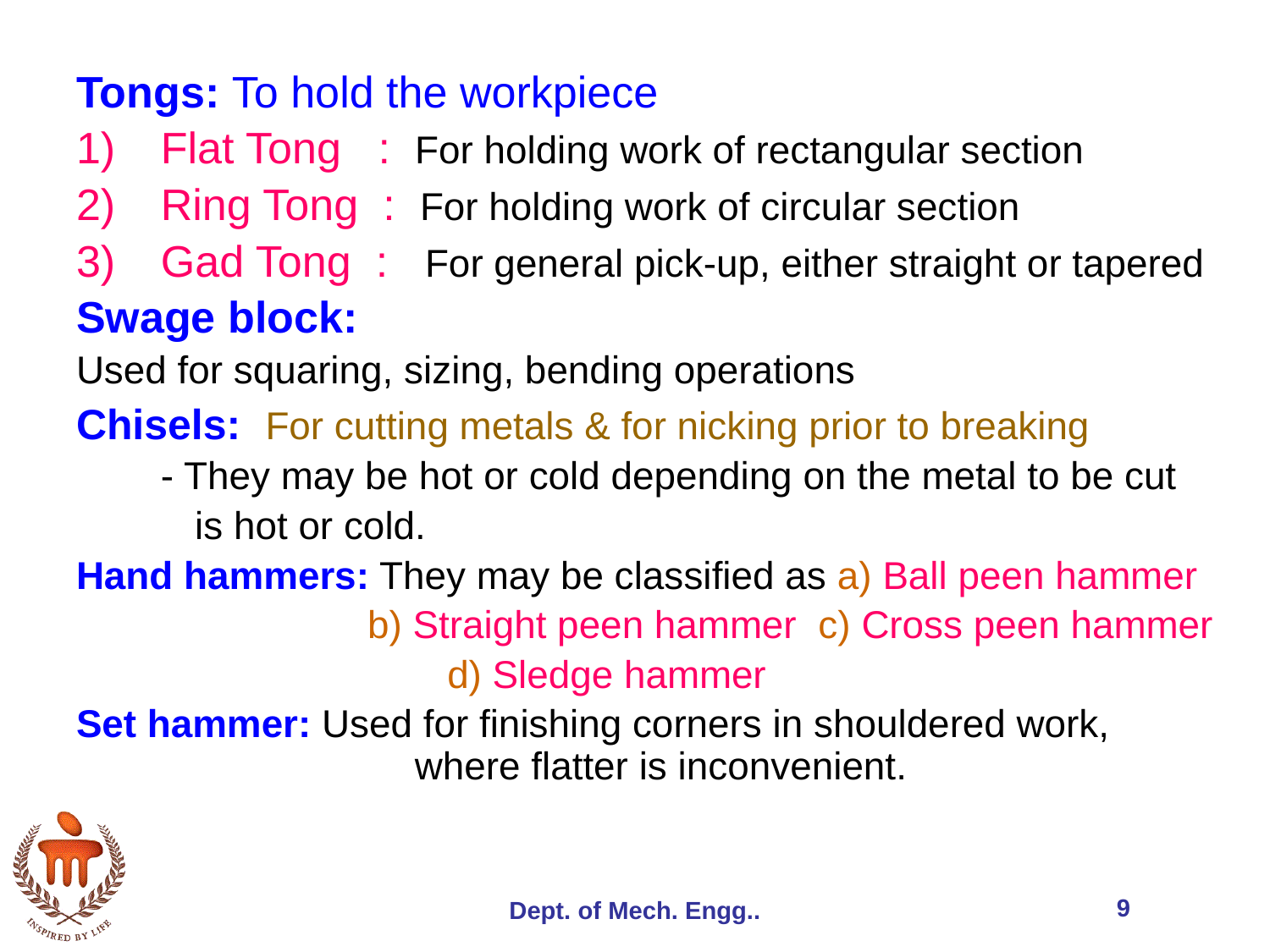

Tongs: To hold the workpiece
Flat Tong   :  For holding work of rectangular section
Ring Tong  :  For holding work of circular section
Gad Tong  :   For general pick-up, either straight or tapered
Swage block:
Used for squaring, sizing, bending operations
Chisels:  For cutting metals & for nicking prior to breaking
	- They may be hot or cold depending on the metal to be cut
           is hot or cold.
Hand hammers: They may be classified as a) Ball peen hammer
                           b) Straight peen hammer  c) Cross peen hammer
			   d) Sledge hammer
Set hammer: Used for finishing corners in shouldered work, 			where flatter is inconvenient.

9
Dept. of Mech. Engg..